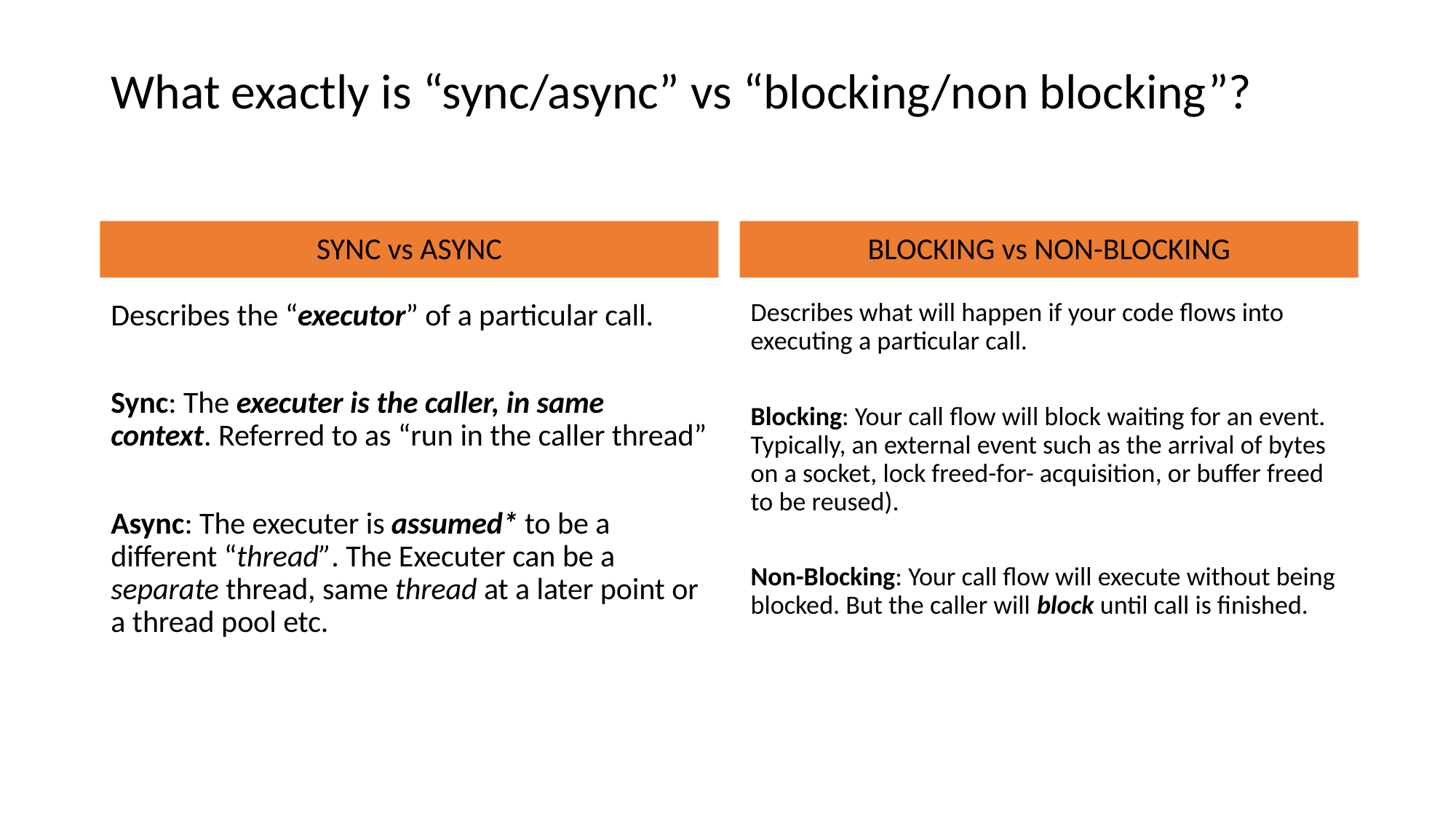

# What exactly is “sync/async” vs “blocking/non blocking”?
SYNC vs ASYNC
BLOCKING vs NON-BLOCKING
Describes what will happen if your code flows into executing a particular call.

Blocking: Your call flow will block waiting for an event. Typically, an external event such as the arrival of bytes on a socket, lock freed-for- acquisition, or buffer freed to be reused).

Non-Blocking: Your call flow will execute without being blocked. But the caller will block until call is finished.
Describes the “executor” of a particular call.

Sync: The executer is the caller, in same context. Referred to as “run in the caller thread”

Async: The executer is assumed* to be a different “thread”. The Executer can be a separate thread, same thread at a later point or a thread pool etc.